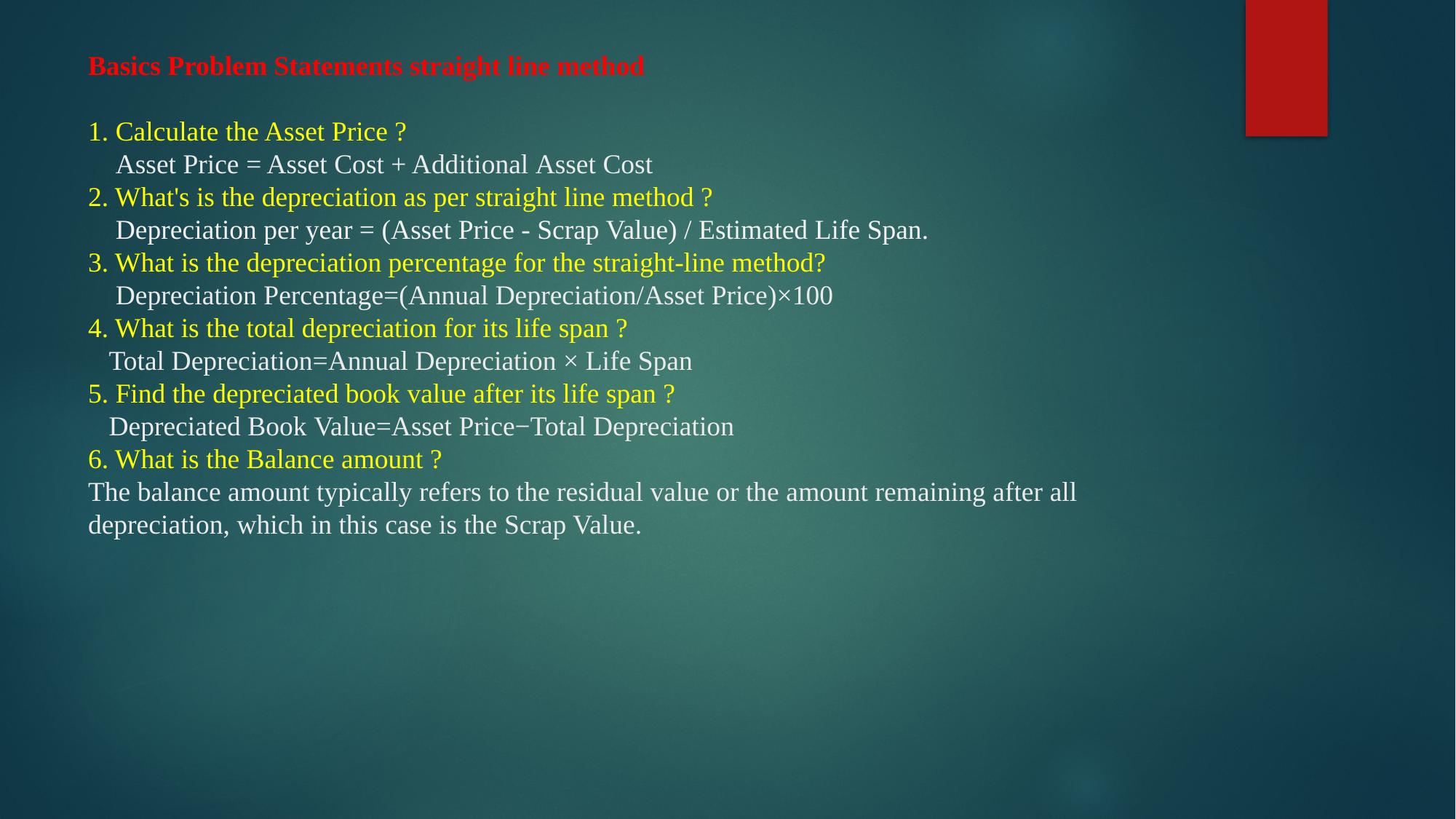

# Basics Problem Statements straight line method 1. Calculate the Asset Price ? Asset Price = Asset Cost + Additional Asset Cost 2. What's is the depreciation as per straight line method ? Depreciation per year = (Asset Price - Scrap Value) / Estimated Life Span. 3. What is the depreciation percentage for the straight-line method? Depreciation Percentage=(Annual Depreciation/Asset Price)×100 4. What is the total depreciation for its life span ? Total Depreciation=Annual Depreciation × Life Span 5. Find the depreciated book value after its life span ? Depreciated Book Value=Asset Price−Total Depreciation 6. What is the Balance amount ? The balance amount typically refers to the residual value or the amount remaining after all depreciation, which in this case is the Scrap Value.